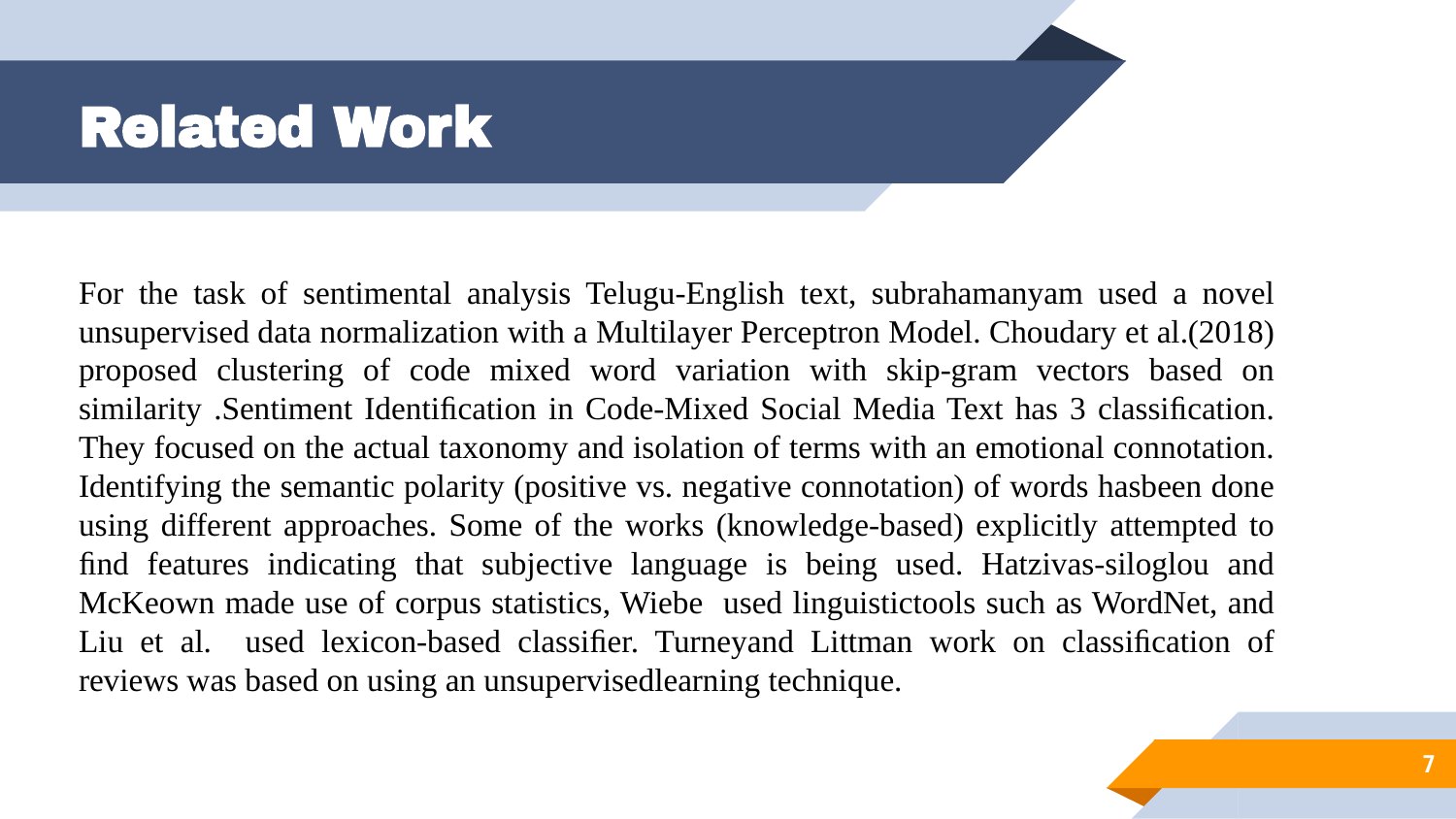

# Related Work
For the task of sentimental analysis Telugu-English text, subrahamanyam used a novel unsupervised data normalization with a Multilayer Perceptron Model. Choudary et al.(2018) proposed clustering of code mixed word variation with skip-gram vectors based on similarity .Sentiment Identiﬁcation in Code-Mixed Social Media Text has 3 classiﬁcation. They focused on the actual taxonomy and isolation of terms with an emotional connotation. Identifying the semantic polarity (positive vs. negative connotation) of words hasbeen done using different approaches. Some of the works (knowledge-based) explicitly attempted to ﬁnd features indicating that subjective language is being used. Hatzivas-siloglou and McKeown made use of corpus statistics, Wiebe  used linguistictools such as WordNet, and Liu et al.  used lexicon-based classiﬁer. Turneyand Littman work on classiﬁcation of reviews was based on using an unsupervisedlearning technique.
7